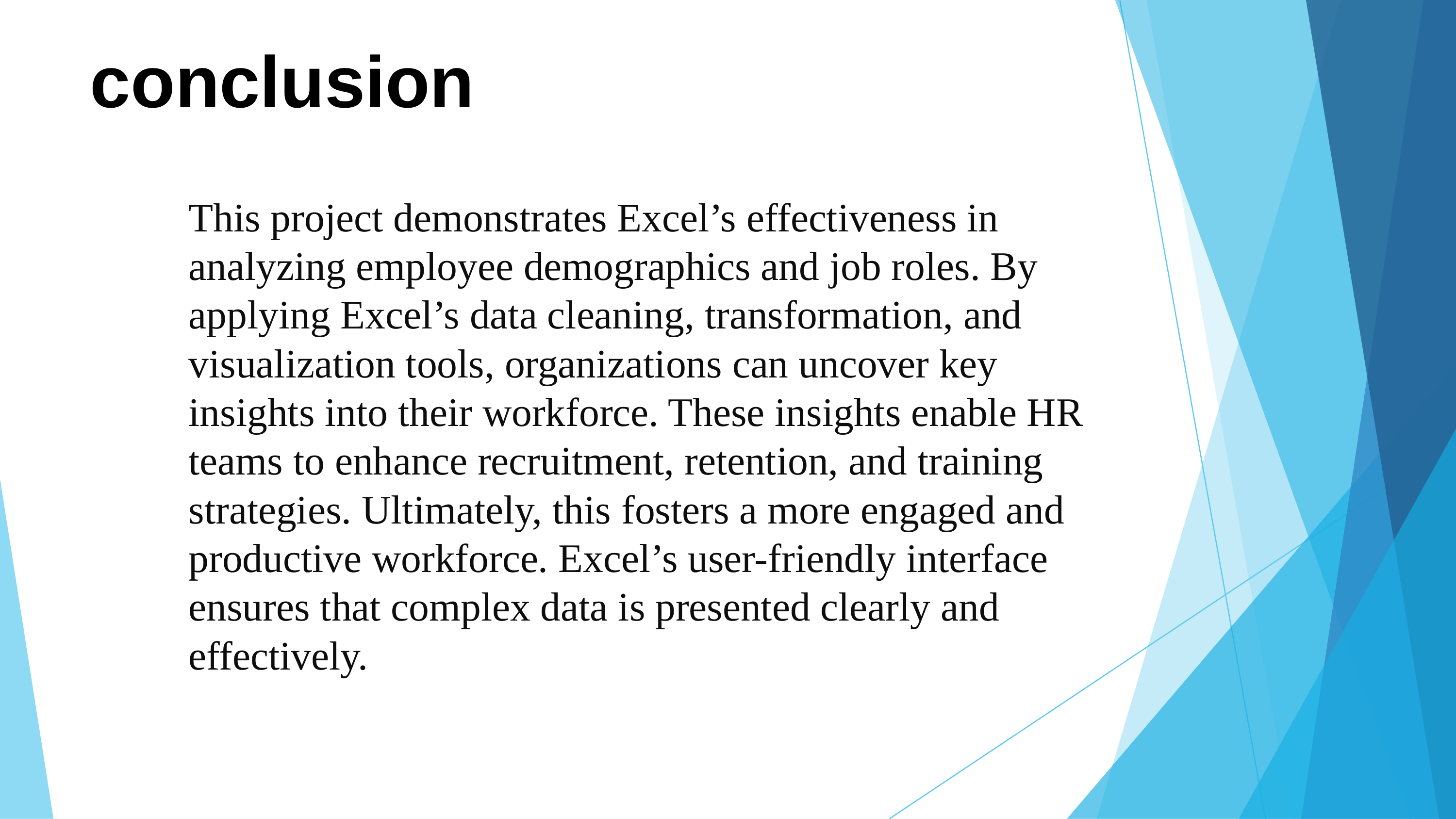

conclusion
This project demonstrates Excel’s effectiveness in analyzing employee demographics and job roles. By applying Excel’s data cleaning, transformation, and visualization tools, organizations can uncover key insights into their workforce. These insights enable HR teams to enhance recruitment, retention, and training strategies. Ultimately, this fosters a more engaged and productive workforce. Excel’s user-friendly interface ensures that complex data is presented clearly and effectively.